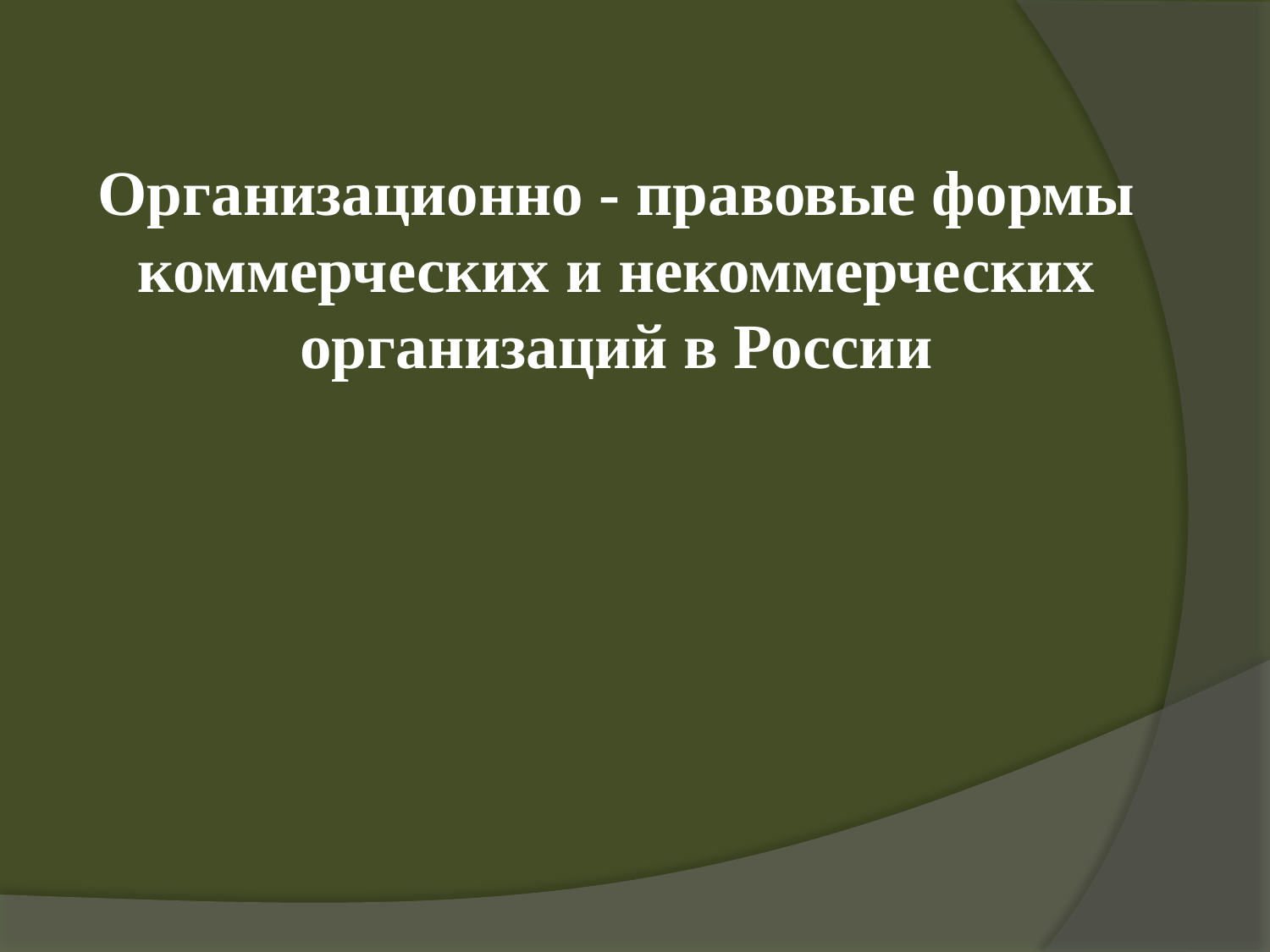

Организационно - правовые формы коммерческих и некоммерческих организаций в России